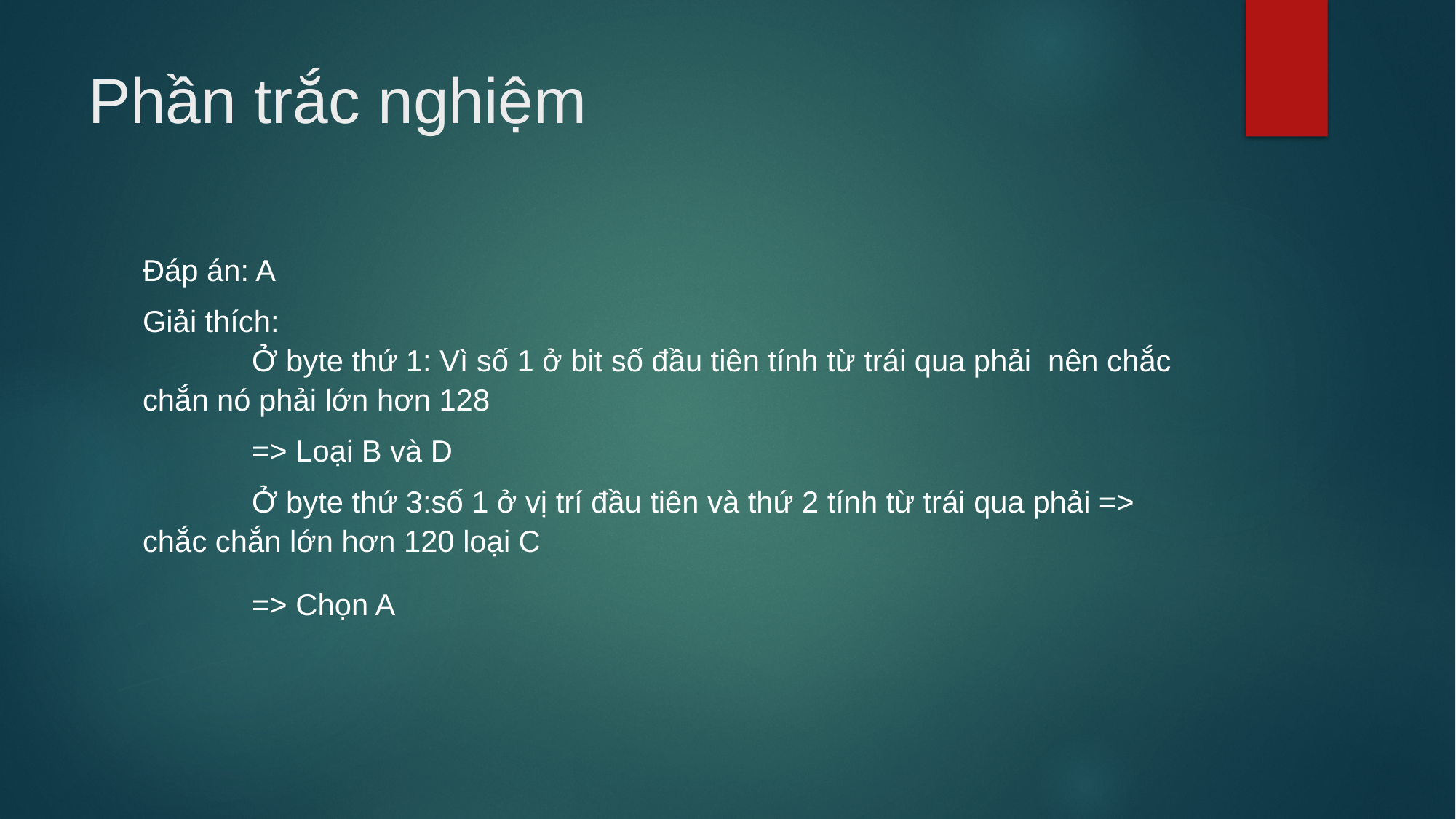

# Phần trắc nghiệm
Đáp án: A
Giải thích:
	Ở byte thứ 1: Vì số 1 ở bit số đầu tiên tính từ trái qua phải  nên chắc chắn nó phải lớn hơn 128
	=> Loại B và D
	Ở byte thứ 3:số 1 ở vị trí đầu tiên và thứ 2 tính từ trái qua phải => chắc chắn lớn hơn 120 loại C
	=> Chọn A